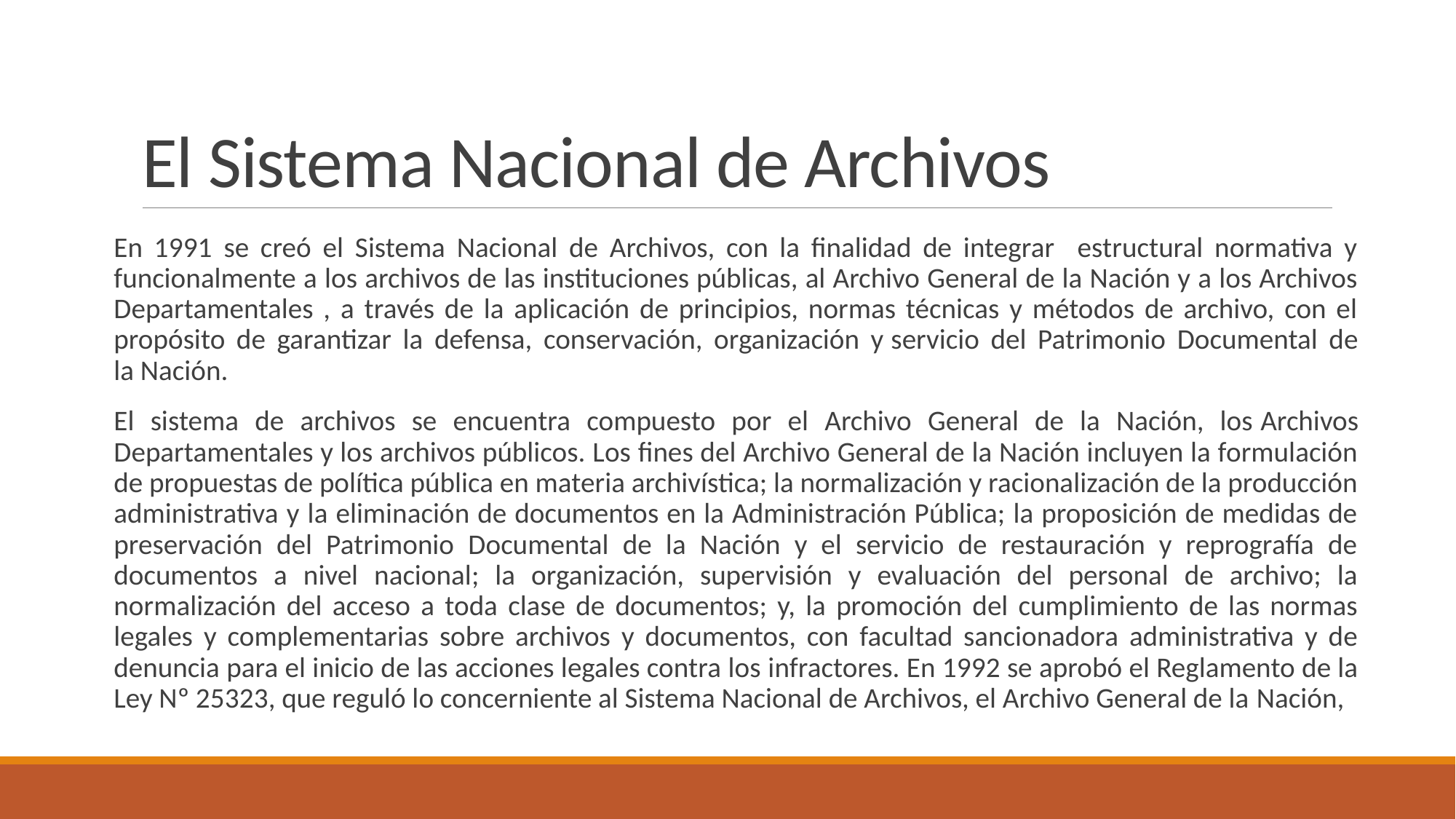

# El Sistema Nacional de Archivos
En 1991 se creó el Sistema Nacional de Archivos, con la finalidad de integrar  estructural normativa y funcionalmente a los archivos de las instituciones públicas, al Archivo General de la Nación y a los Archivos Departamentales , a través de la aplicación de principios, normas técnicas y métodos de archivo, con el propósito de garantizar la defensa, conservación, organización y servicio del Patrimonio Documental de la Nación.
El sistema de archivos se encuentra compuesto por el Archivo General de la Nación, los Archivos Departamentales y los archivos públicos. Los fines del Archivo General de la Nación incluyen la formulación de propuestas de política pública en materia archivística; la normalización y racionalización de la producción administrativa y la eliminación de documentos en la Administración Pública; la proposición de medidas de preservación del Patrimonio Documental de la Nación y el servicio de restauración y reprografía de documentos a nivel nacional; la organización, supervisión y evaluación del personal de archivo; la normalización del acceso a toda clase de documentos; y, la promoción del cumplimiento de las normas legales y complementarias sobre archivos y documentos, con facultad sancionadora administrativa y de denuncia para el inicio de las acciones legales contra los infractores. En 1992 se aprobó el Reglamento de la Ley Nº 25323, que reguló lo concerniente al Sistema Nacional de Archivos, el Archivo General de la Nación,